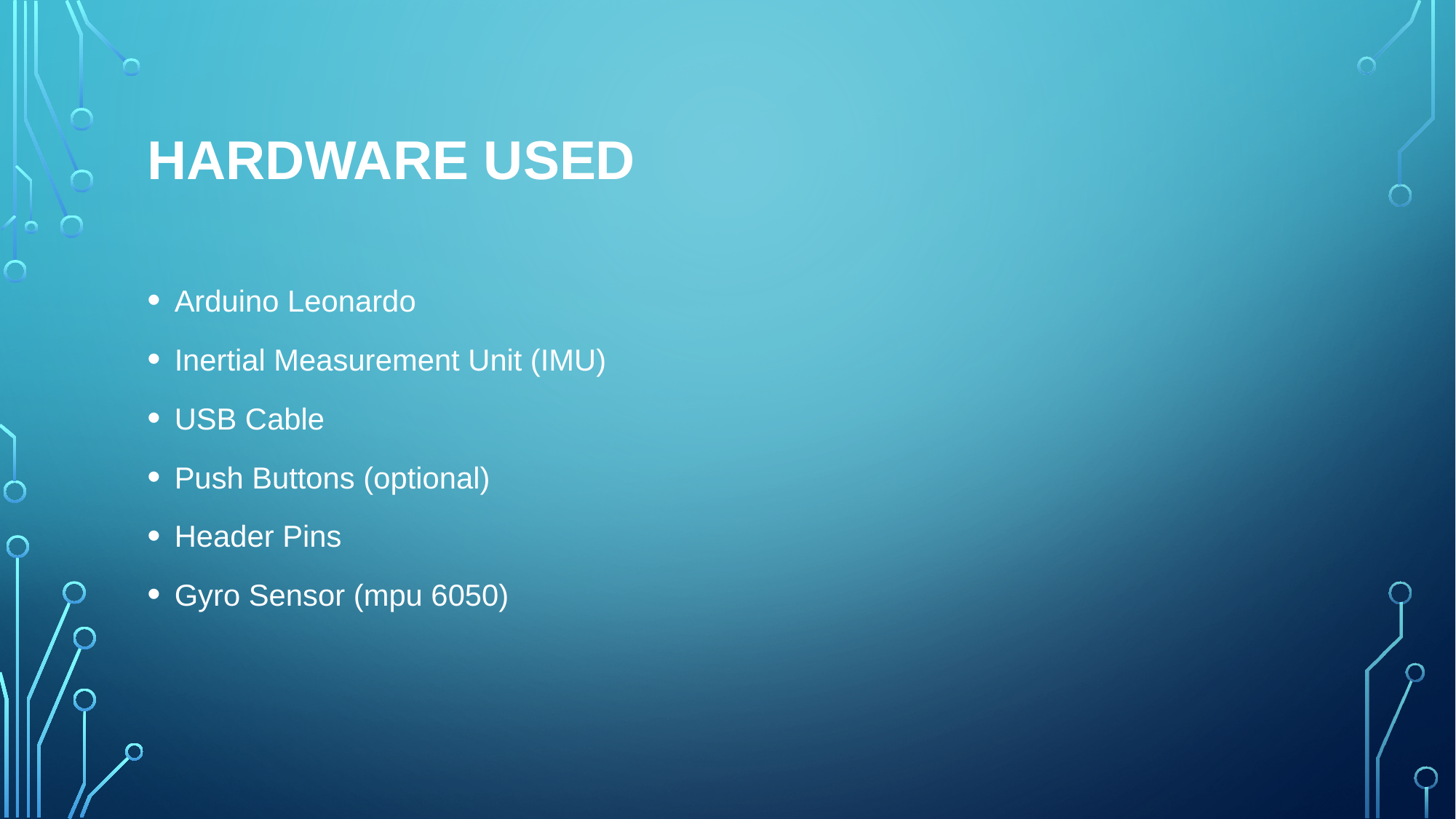

# Hardware Used
Arduino Leonardo
Inertial Measurement Unit (IMU)
USB Cable
Push Buttons (optional)
Header Pins
Gyro Sensor (mpu 6050)